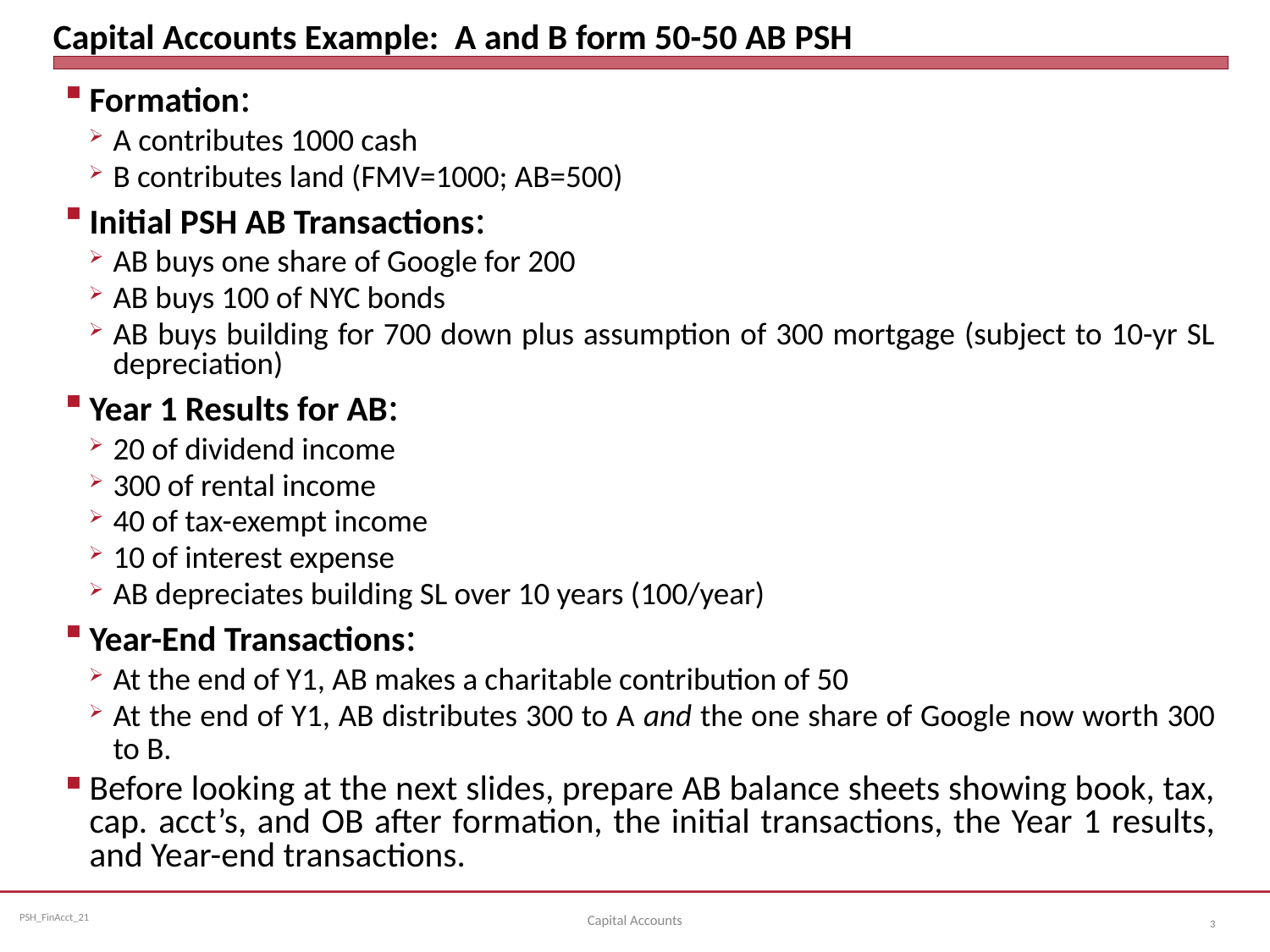

# Capital Accounts Example:  A and B form 50-50 AB PSH
Formation:
A contributes 1000 cash
B contributes land (FMV=1000; AB=500)
Initial PSH AB Transactions:
AB buys one share of Google for 200
AB buys 100 of NYC bonds
AB buys building for 700 down plus assumption of 300 mortgage (subject to 10-yr SL depreciation)
Year 1 Results for AB:
20 of dividend income
300 of rental income
40 of tax-exempt income
10 of interest expense
AB depreciates building SL over 10 years (100/year)
Year-End Transactions:
At the end of Y1, AB makes a charitable contribution of 50
At the end of Y1, AB distributes 300 to A and the one share of Google now worth 300 to B.
Before looking at the next slides, prepare AB balance sheets showing book, tax, cap. acct’s, and OB after formation, the initial transactions, the Year 1 results, and Year-end transactions.
Capital Accounts
3